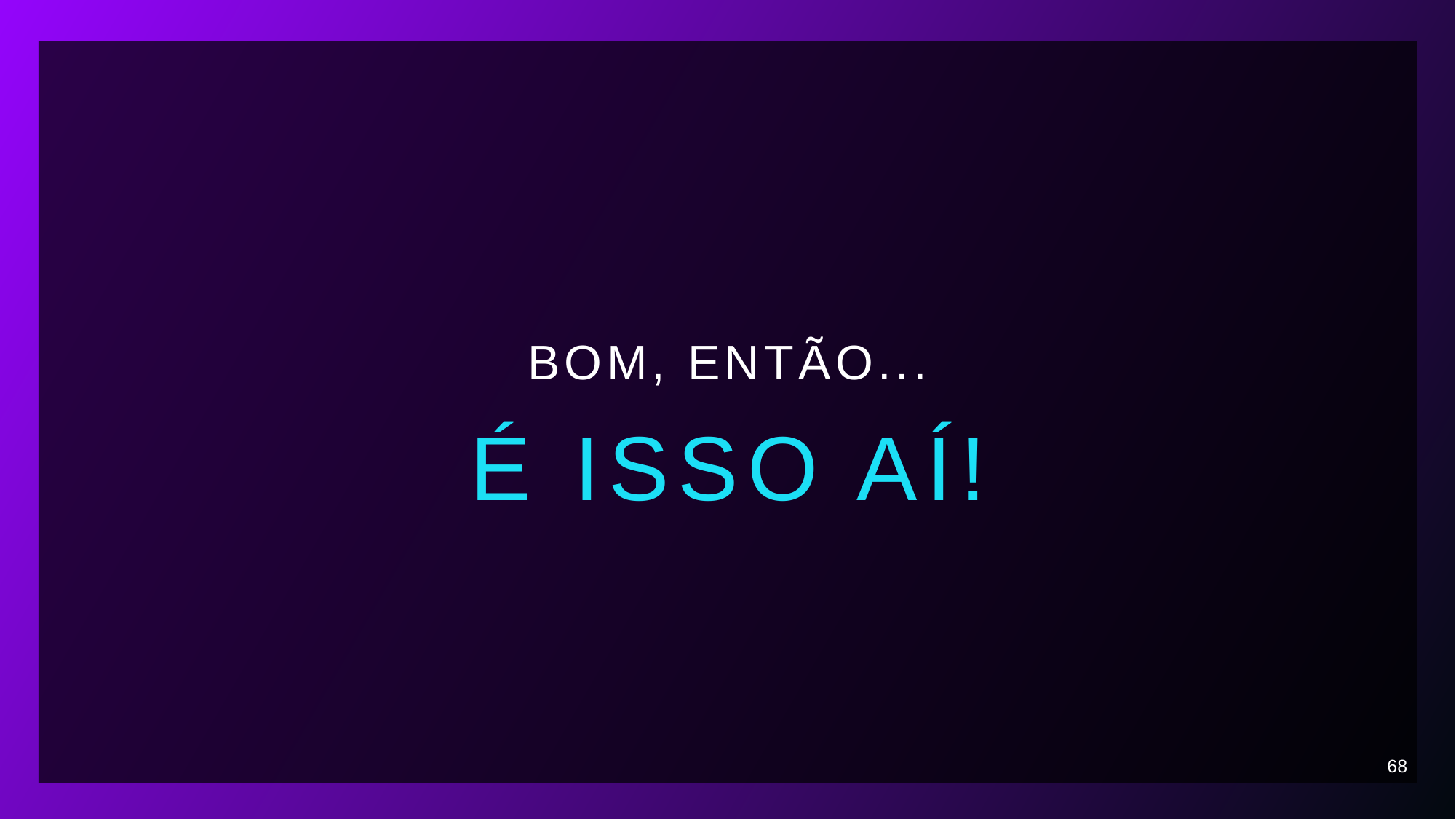

# Bom, então...
É isso aí!
68